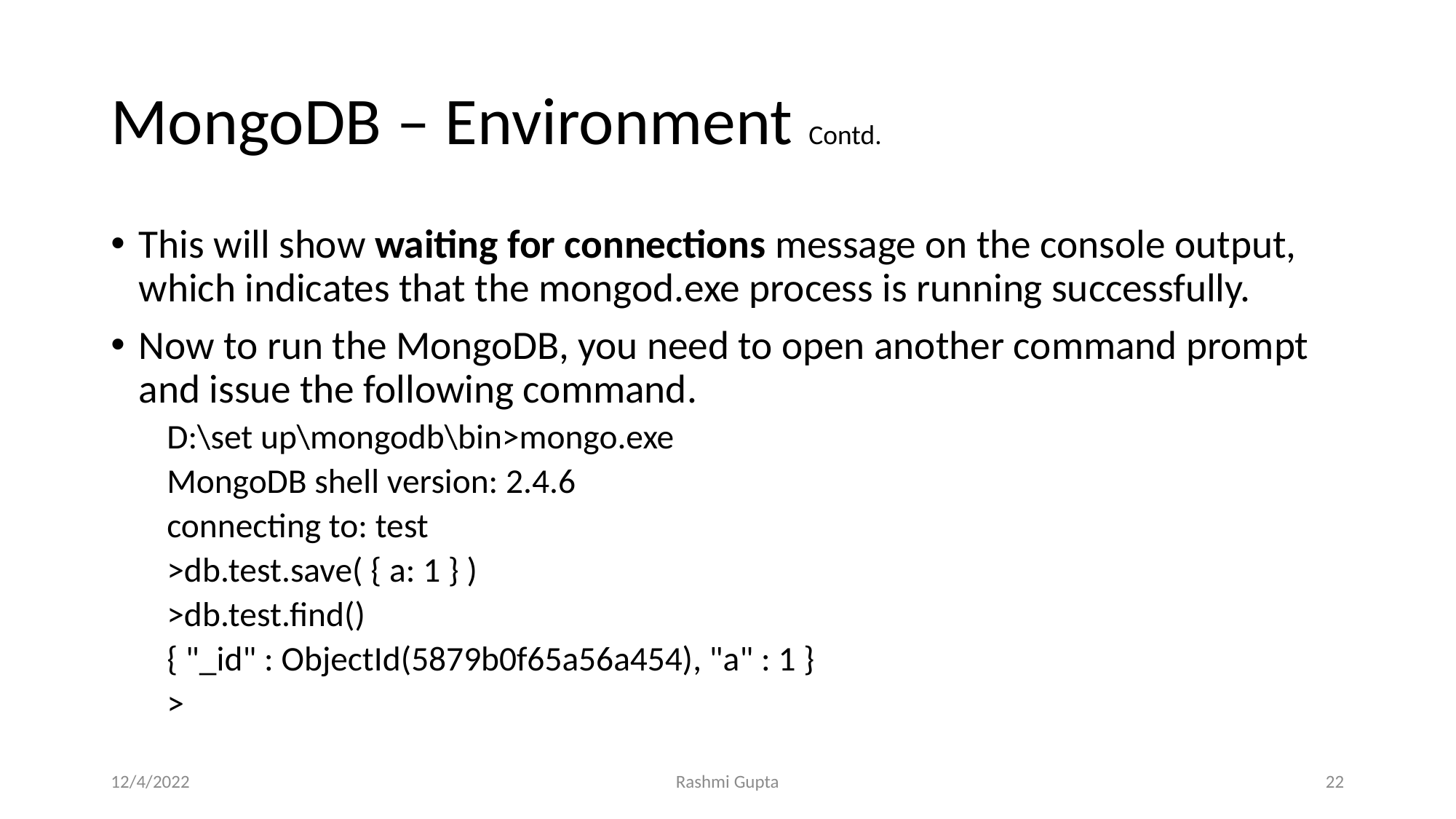

# MongoDB – Environment Contd.
This will show waiting for connections message on the console output, which indicates that the mongod.exe process is running successfully.
Now to run the MongoDB, you need to open another command prompt and issue the following command.
D:\set up\mongodb\bin>mongo.exe
MongoDB shell version: 2.4.6
connecting to: test
>db.test.save( { a: 1 } )
>db.test.find()
{ "_id" : ObjectId(5879b0f65a56a454), "a" : 1 }
>
12/4/2022
Rashmi Gupta
22